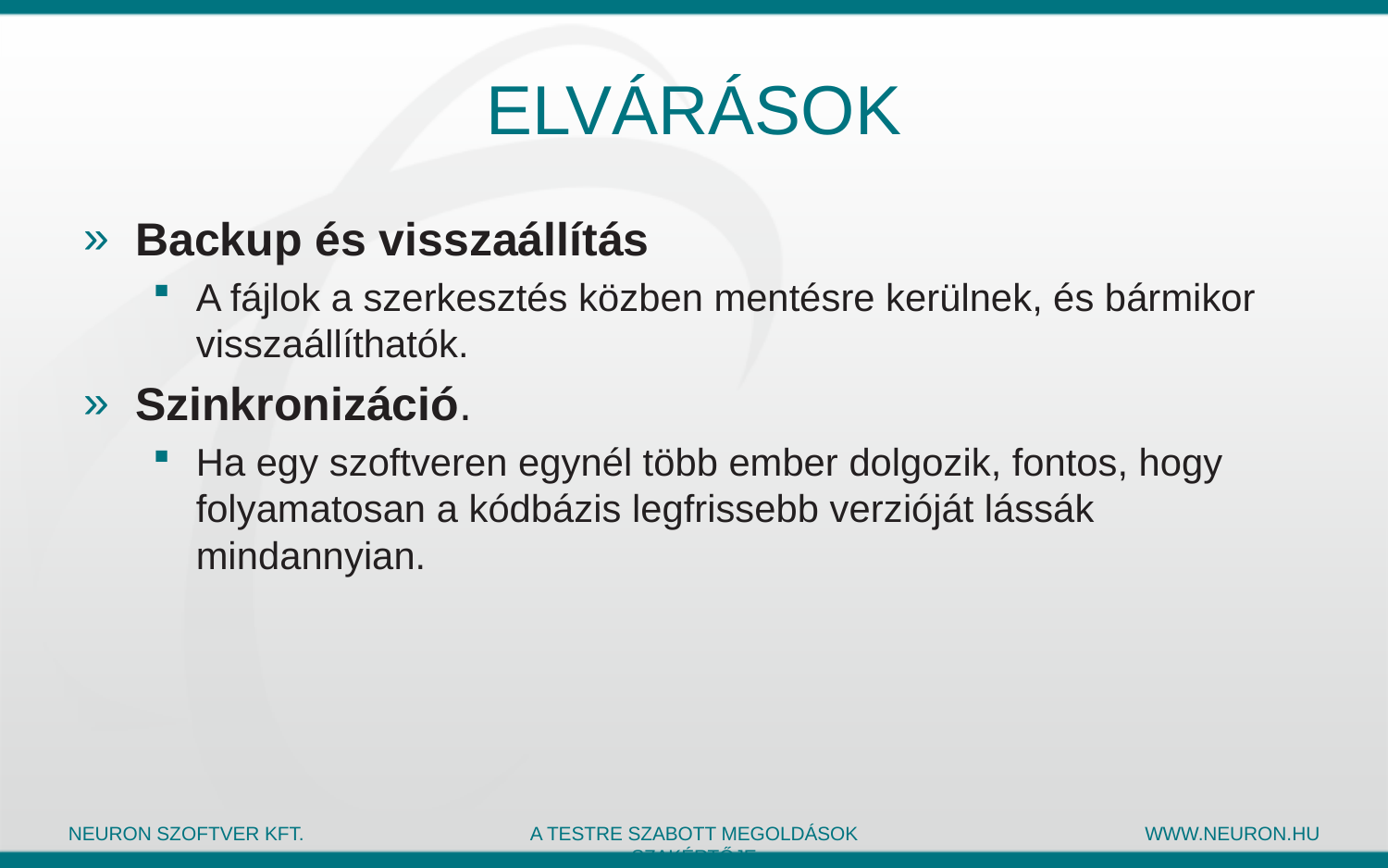

# Elvárások
Backup és visszaállítás
A fájlok a szerkesztés közben mentésre kerülnek, és bármikor visszaállíthatók.
Szinkronizáció.
Ha egy szoftveren egynél több ember dolgozik, fontos, hogy folyamatosan a kódbázis legfrissebb verzióját lássák mindannyian.